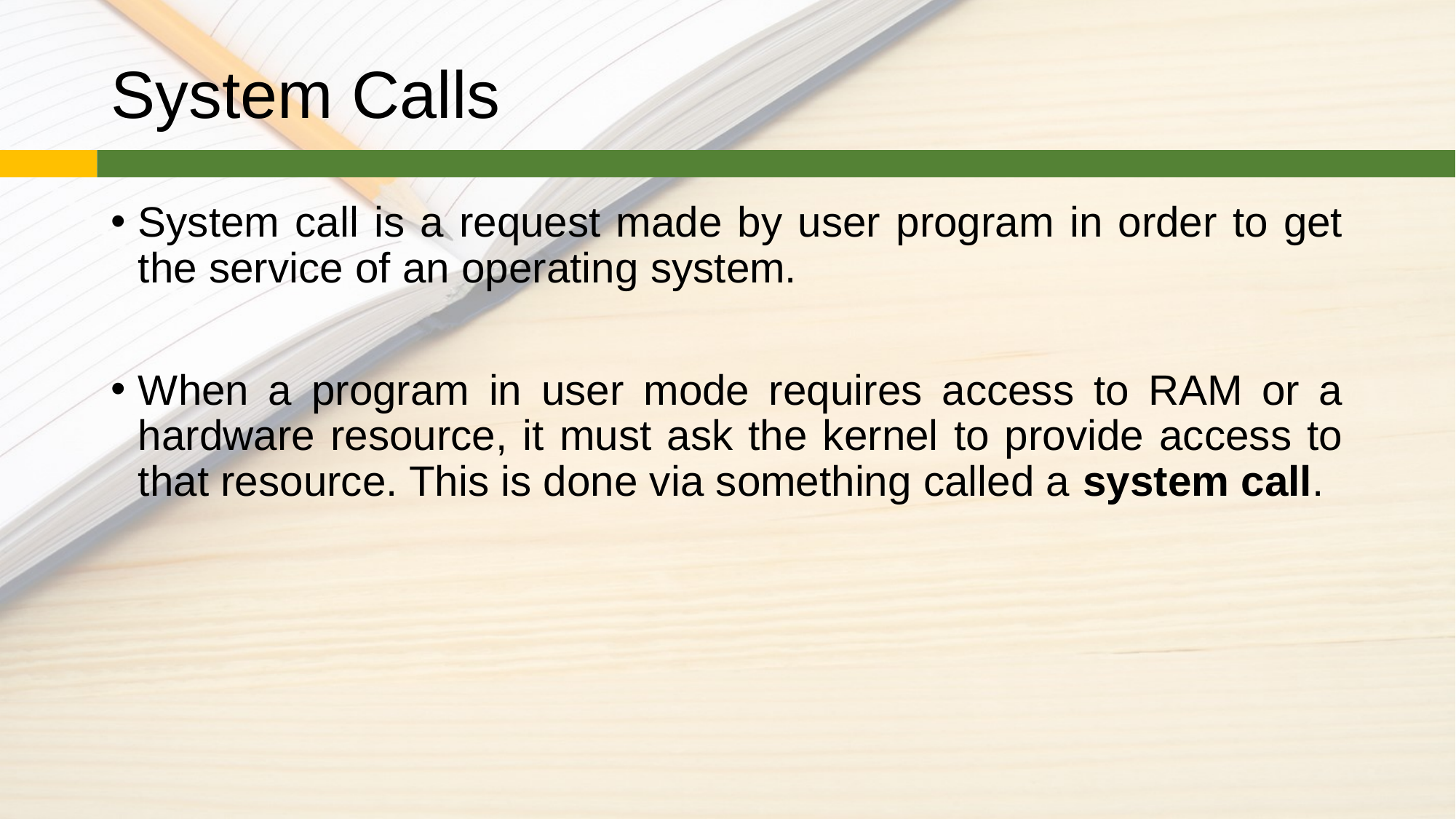

# System Calls
System call is a request made by user program in order to get the service of an operating system.

When a program in user mode requires access to RAM or a hardware resource, it must ask the kernel to provide access to that resource. This is done via something called a system call.